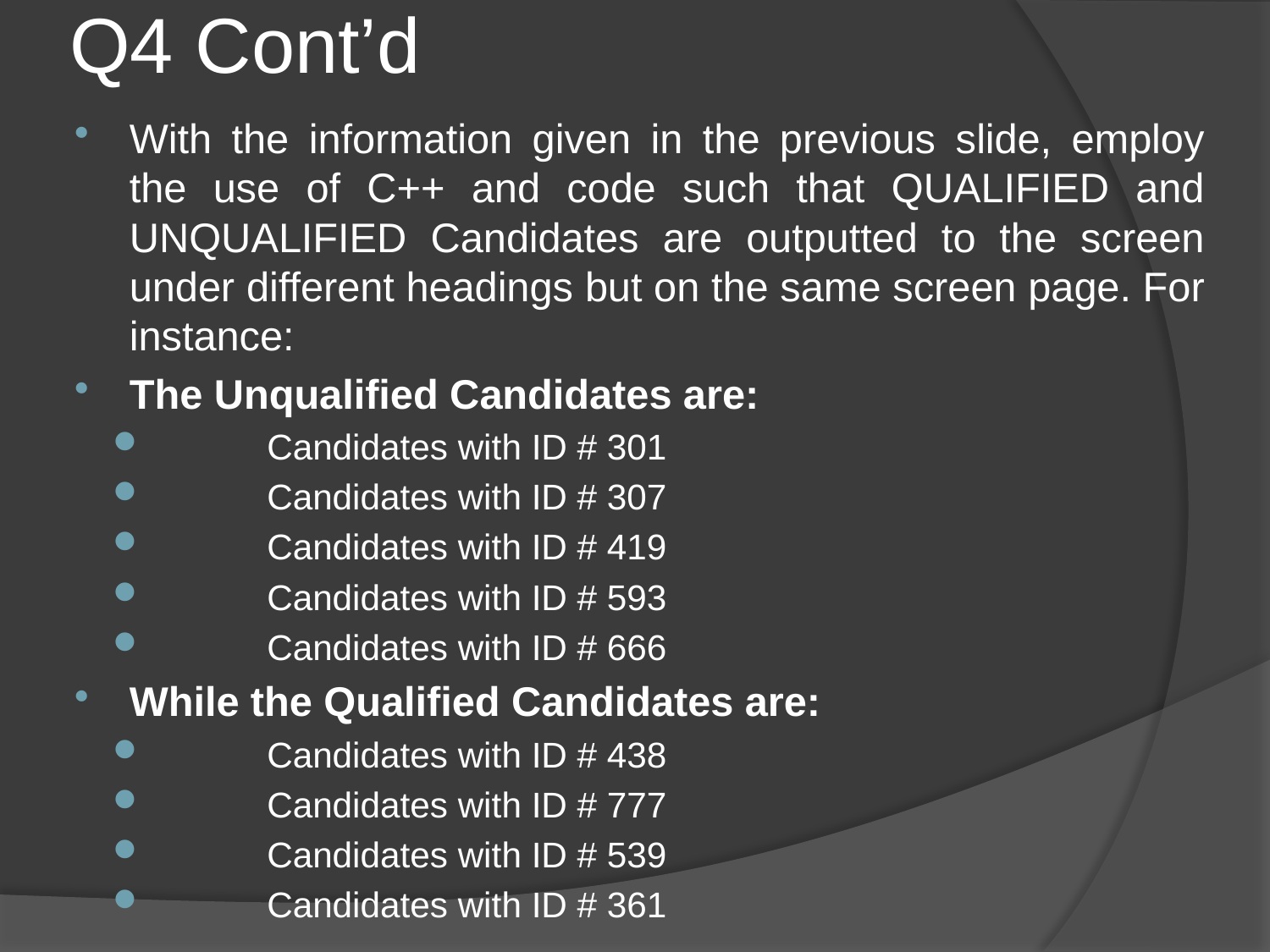

# Q4 Cont’d
With the information given in the previous slide, employ the use of C++ and code such that QUALIFIED and UNQUALIFIED Candidates are outputted to the screen under different headings but on the same screen page. For instance:
The Unqualified Candidates are:
	Candidates with ID # 301
	Candidates with ID # 307
	Candidates with ID # 419
	Candidates with ID # 593
	Candidates with ID # 666
While the Qualified Candidates are:
	Candidates with ID # 438
	Candidates with ID # 777
	Candidates with ID # 539
	Candidates with ID # 361